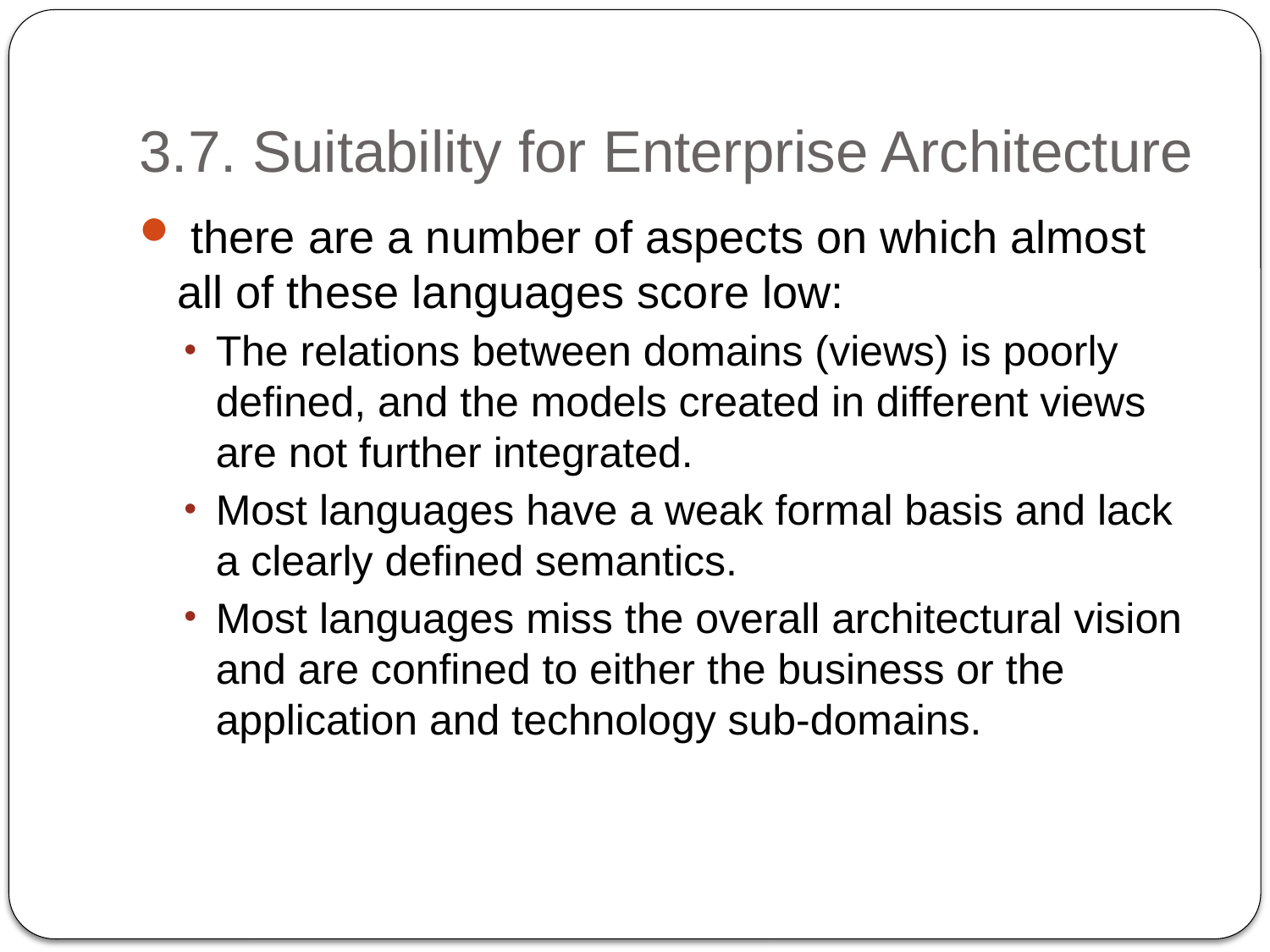

# 3.7. Suitability for Enterprise Architecture
 there are a number of aspects on which almost all of these languages score low:
The relations between domains (views) is poorly defined, and the models created in different views are not further integrated.
Most languages have a weak formal basis and lack a clearly defined semantics.
Most languages miss the overall architectural vision and are confined to either the business or the application and technology sub-domains.